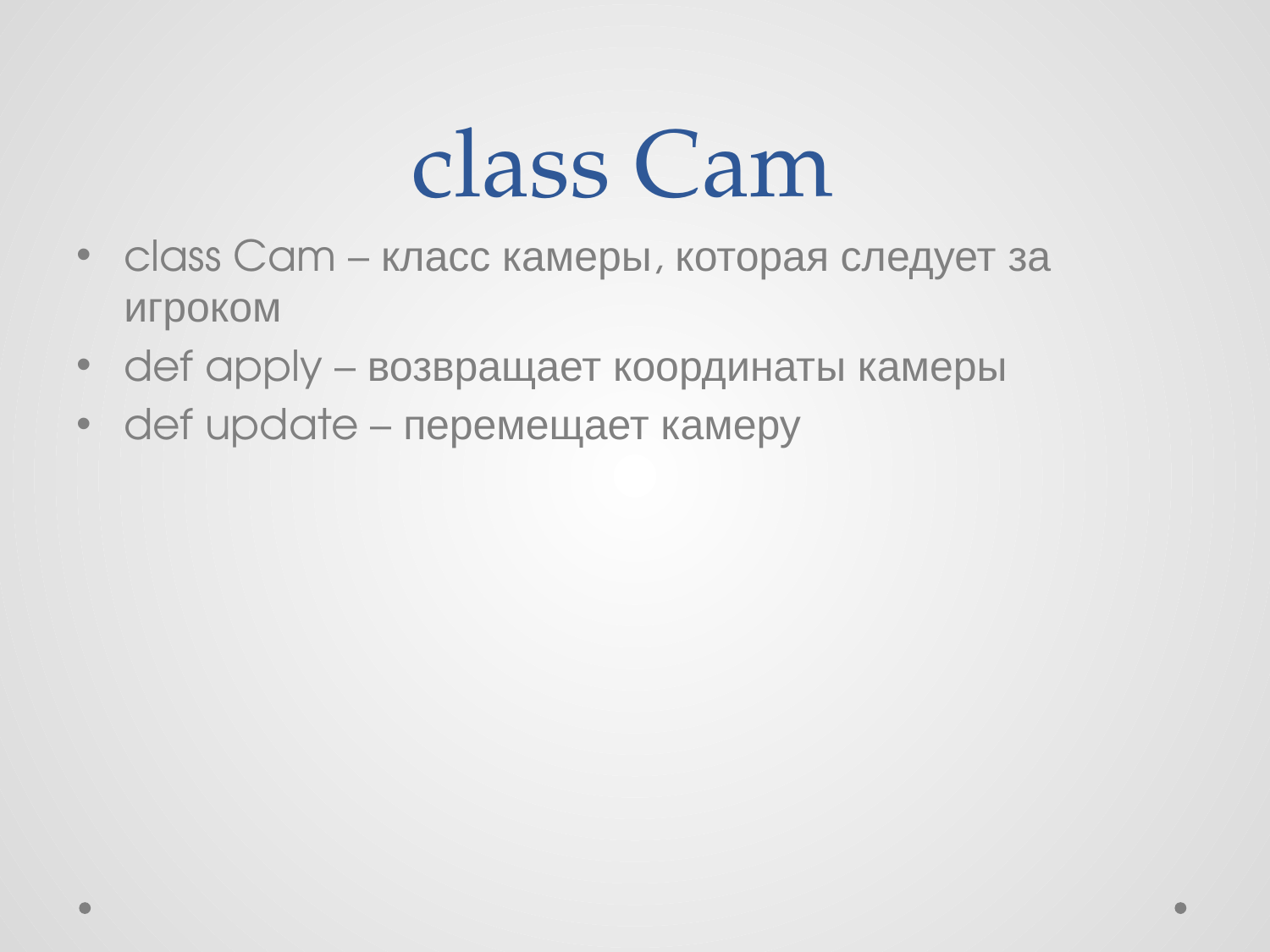

# class Cam
class Cam – класс камеры, которая следует за игроком
def apply – возвращает координаты камеры
def update – перемещает камеру